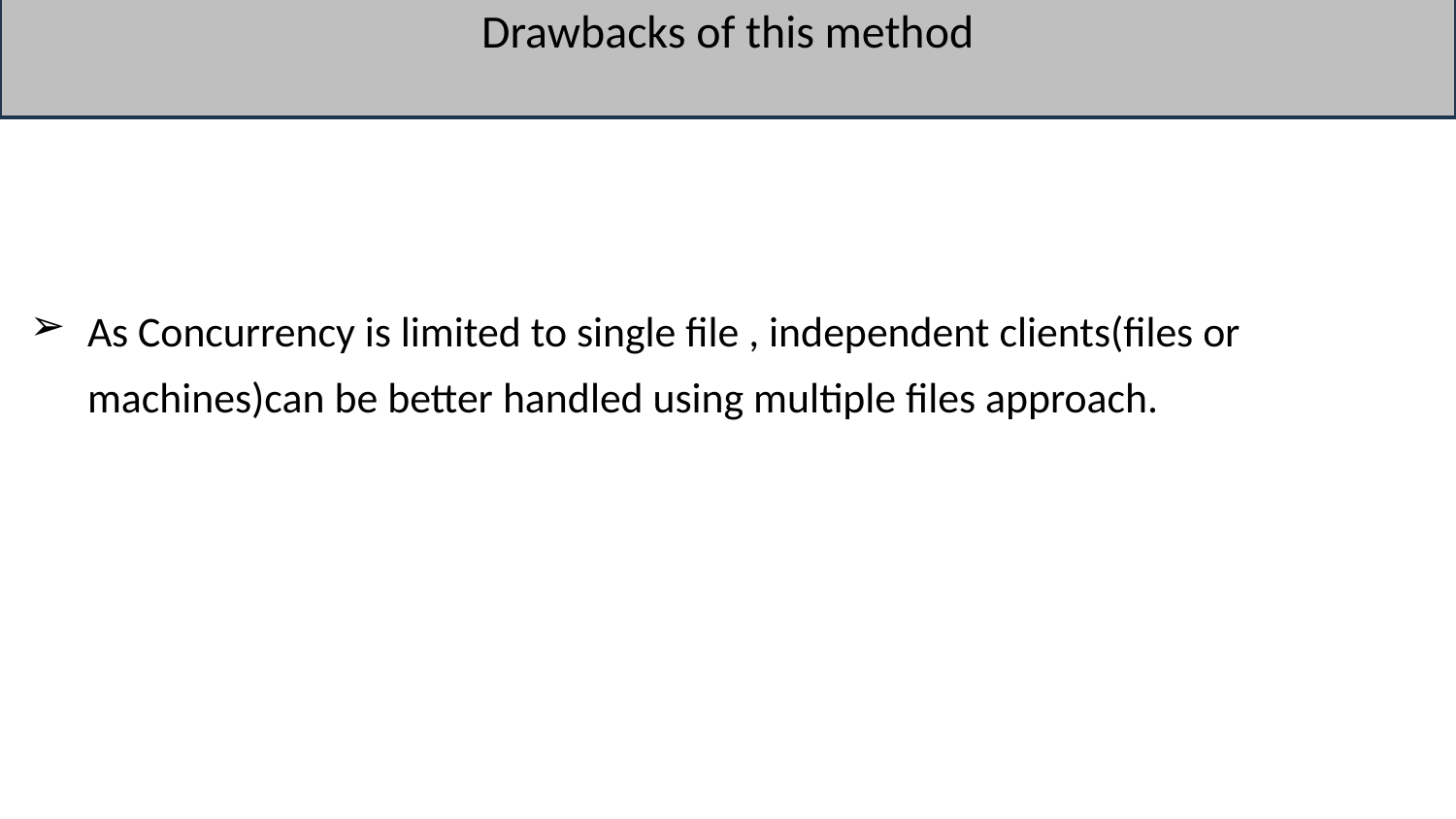

Drawbacks of this method
#

As Concurrency is limited to single file , independent clients(files or machines)can be better handled using multiple files approach.